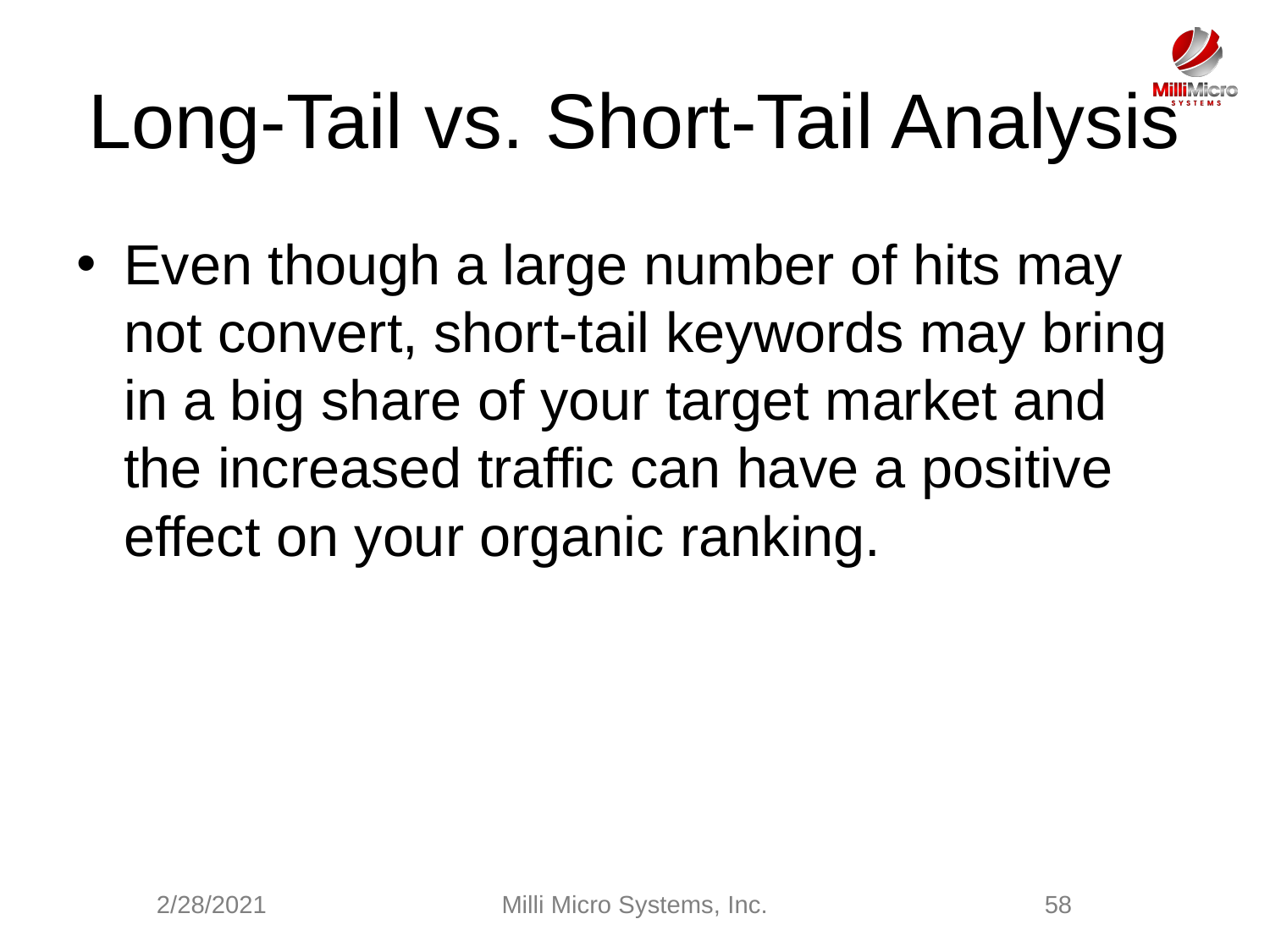

# Long-Tail vs. Short-Tail Analysis
Even though a large number of hits may not convert, short-tail keywords may bring in a big share of your target market and the increased traffic can have a positive effect on your organic ranking.
2/28/2021
Milli Micro Systems, Inc.
58